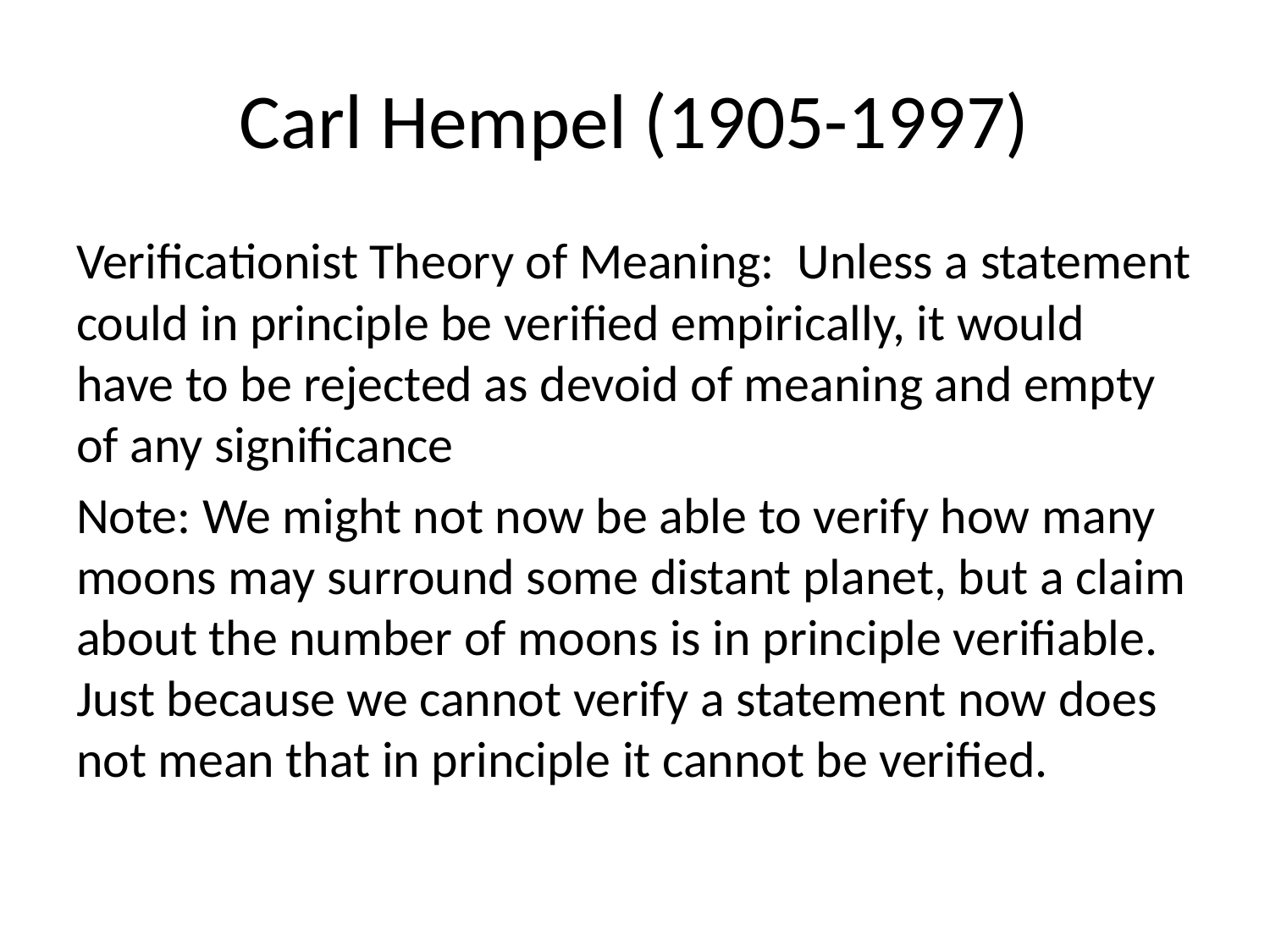

# Carl Hempel (1905-1997)
Verificationist Theory of Meaning:  Unless a statement could in principle be verified empirically, it would have to be rejected as devoid of meaning and empty of any significance
Note: We might not now be able to verify how many moons may surround some distant planet, but a claim about the number of moons is in principle verifiable.  Just because we cannot verify a statement now does not mean that in principle it cannot be verified.